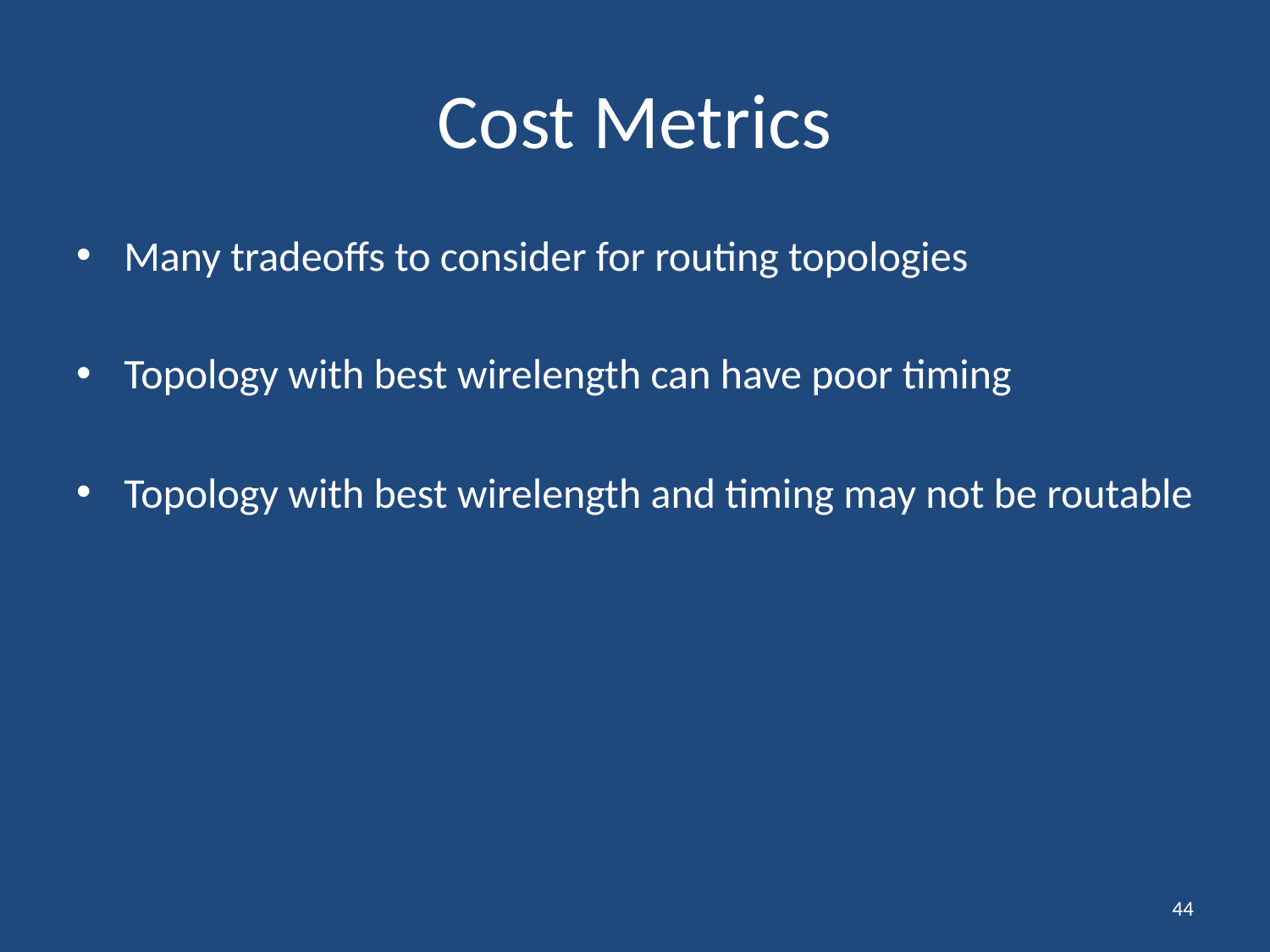

# Cost Metrics
Many tradeoffs to consider for routing topologies

Topology with best wirelength can have poor timing

Topology with best wirelength and timing may not be routable

44